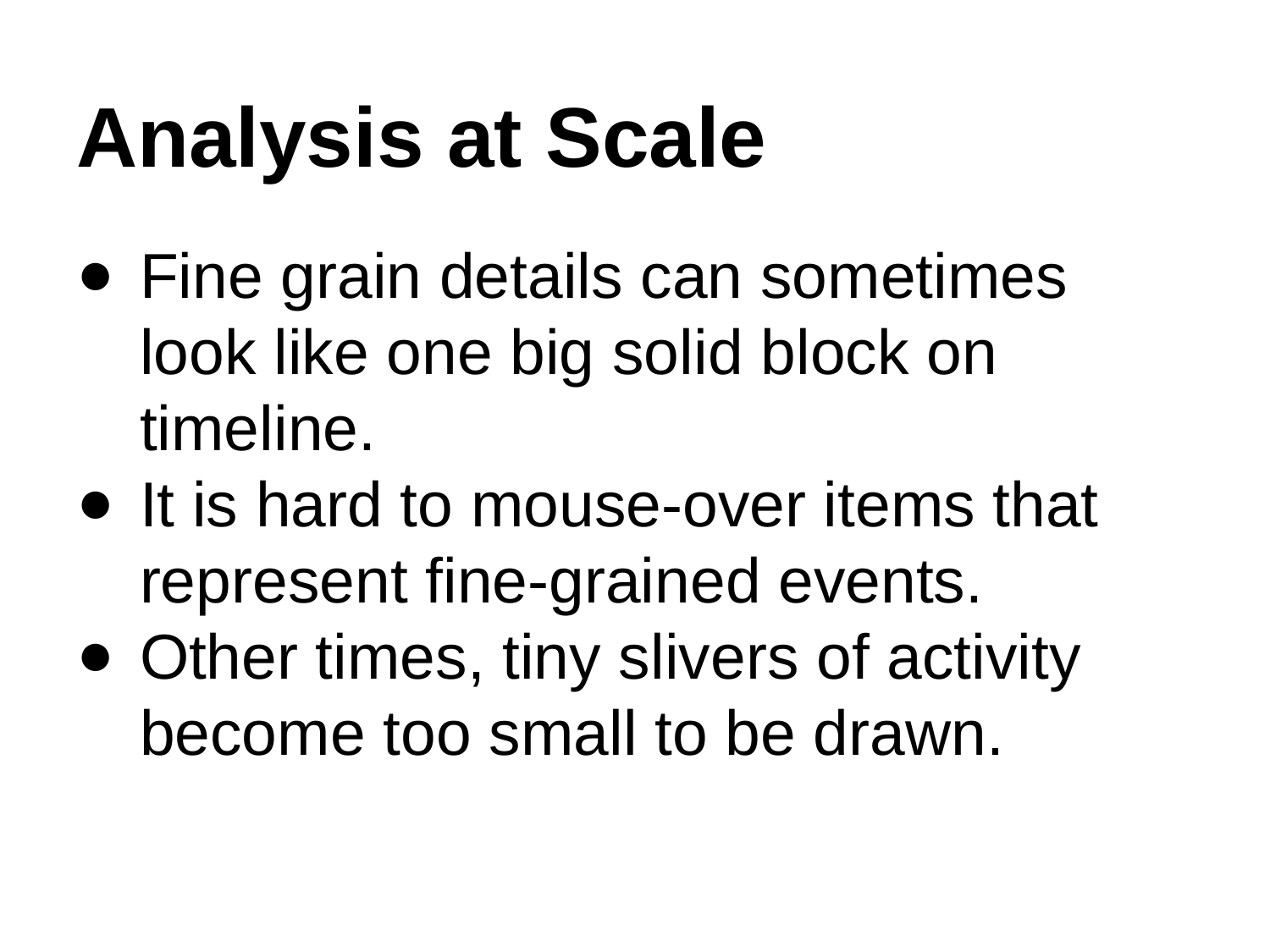

# Analysis at Scale
Fine grain details can sometimes look like one big solid block on timeline.
It is hard to mouse-over items that represent fine-grained events.
Other times, tiny slivers of activity become too small to be drawn.